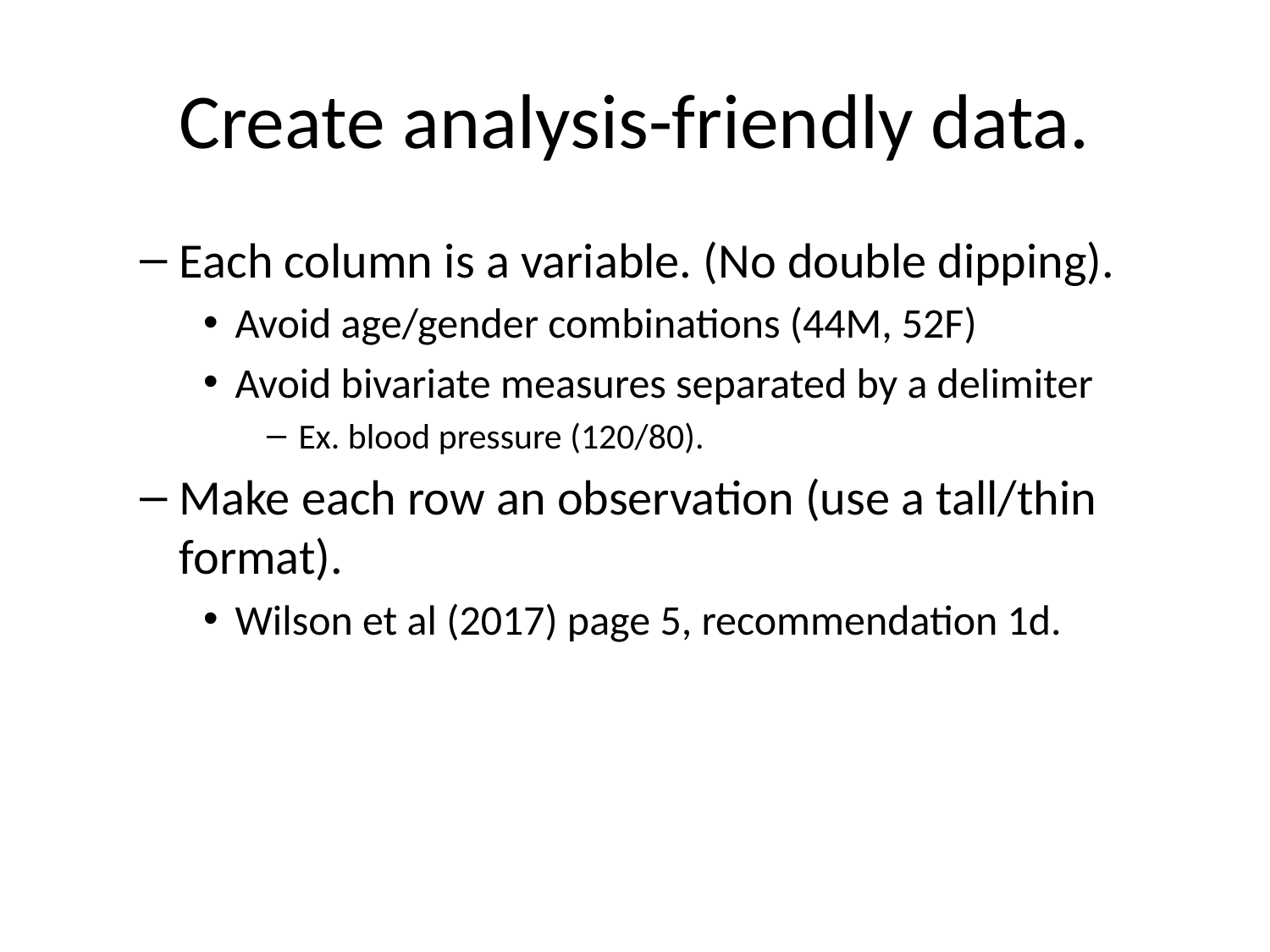

# Create analysis-friendly data.
Each column is a variable. (No double dipping).
Avoid age/gender combinations (44M, 52F)
Avoid bivariate measures separated by a delimiter
Ex. blood pressure (120/80).
Make each row an observation (use a tall/thin format).
Wilson et al (2017) page 5, recommendation 1d.